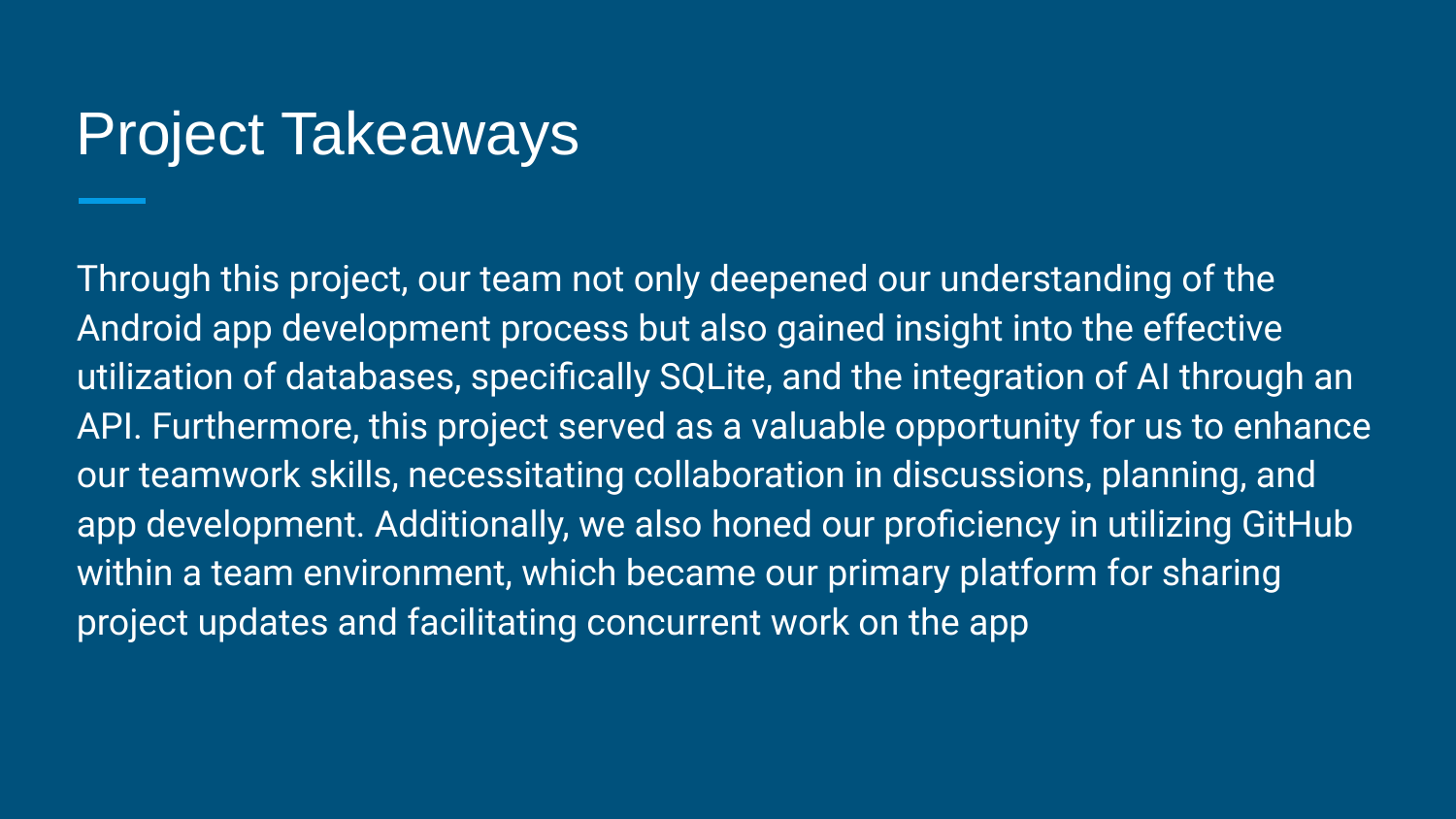

# Project Takeaways
Through this project, our team not only deepened our understanding of the Android app development process but also gained insight into the effective utilization of databases, specifically SQLite, and the integration of AI through an API. Furthermore, this project served as a valuable opportunity for us to enhance our teamwork skills, necessitating collaboration in discussions, planning, and app development. Additionally, we also honed our proficiency in utilizing GitHub within a team environment, which became our primary platform for sharing project updates and facilitating concurrent work on the app